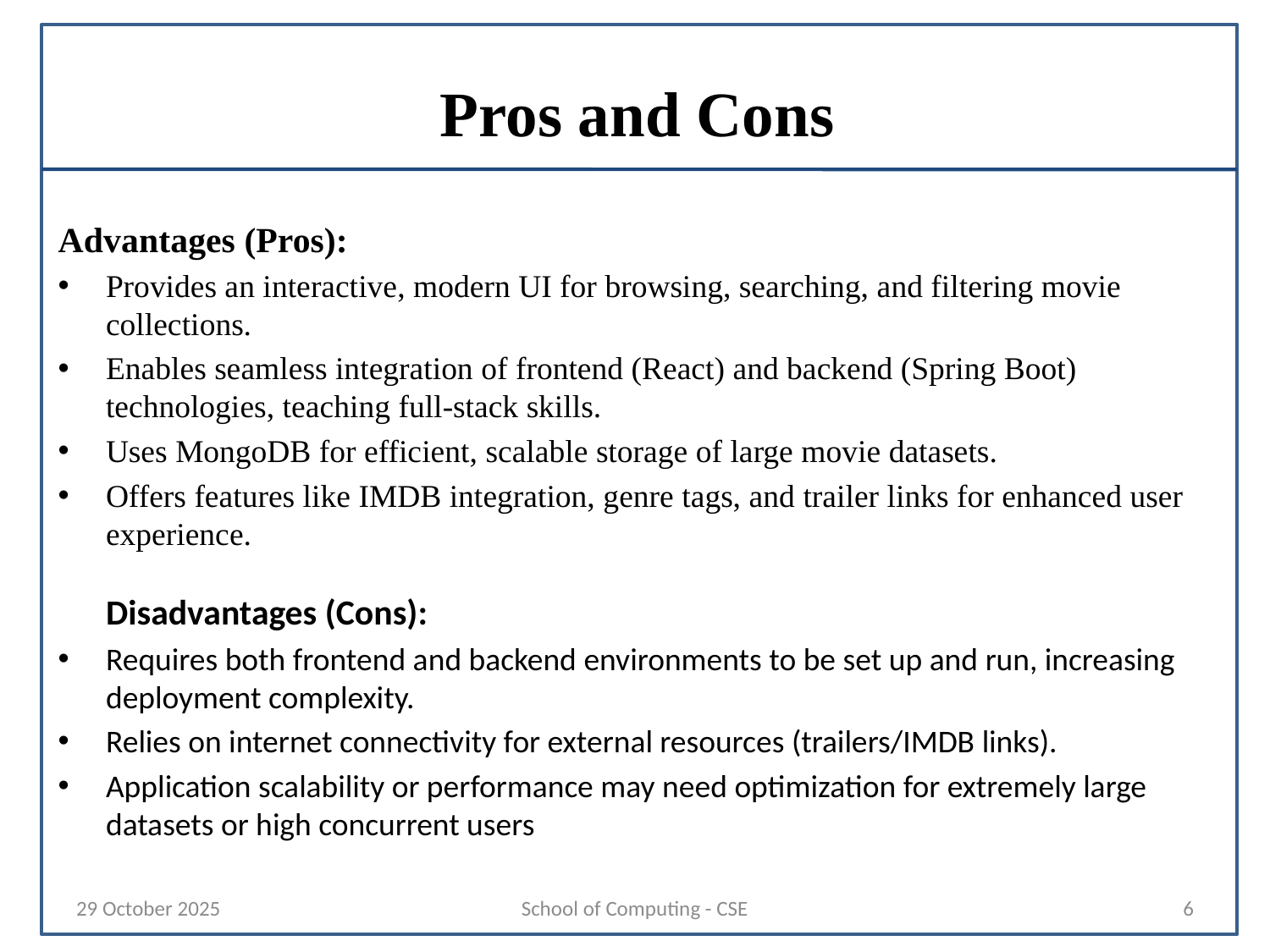

# Pros and Cons
Advantages (Pros):
Provides an interactive, modern UI for browsing, searching, and filtering movie collections.
Enables seamless integration of frontend (React) and backend (Spring Boot) technologies, teaching full-stack skills.
Uses MongoDB for efficient, scalable storage of large movie datasets.
Offers features like IMDB integration, genre tags, and trailer links for enhanced user experience.
Disadvantages (Cons):
Requires both frontend and backend environments to be set up and run, increasing deployment complexity.
Relies on internet connectivity for external resources (trailers/IMDB links).
Application scalability or performance may need optimization for extremely large datasets or high concurrent users

29 October 2025
School of Computing - CSE
6